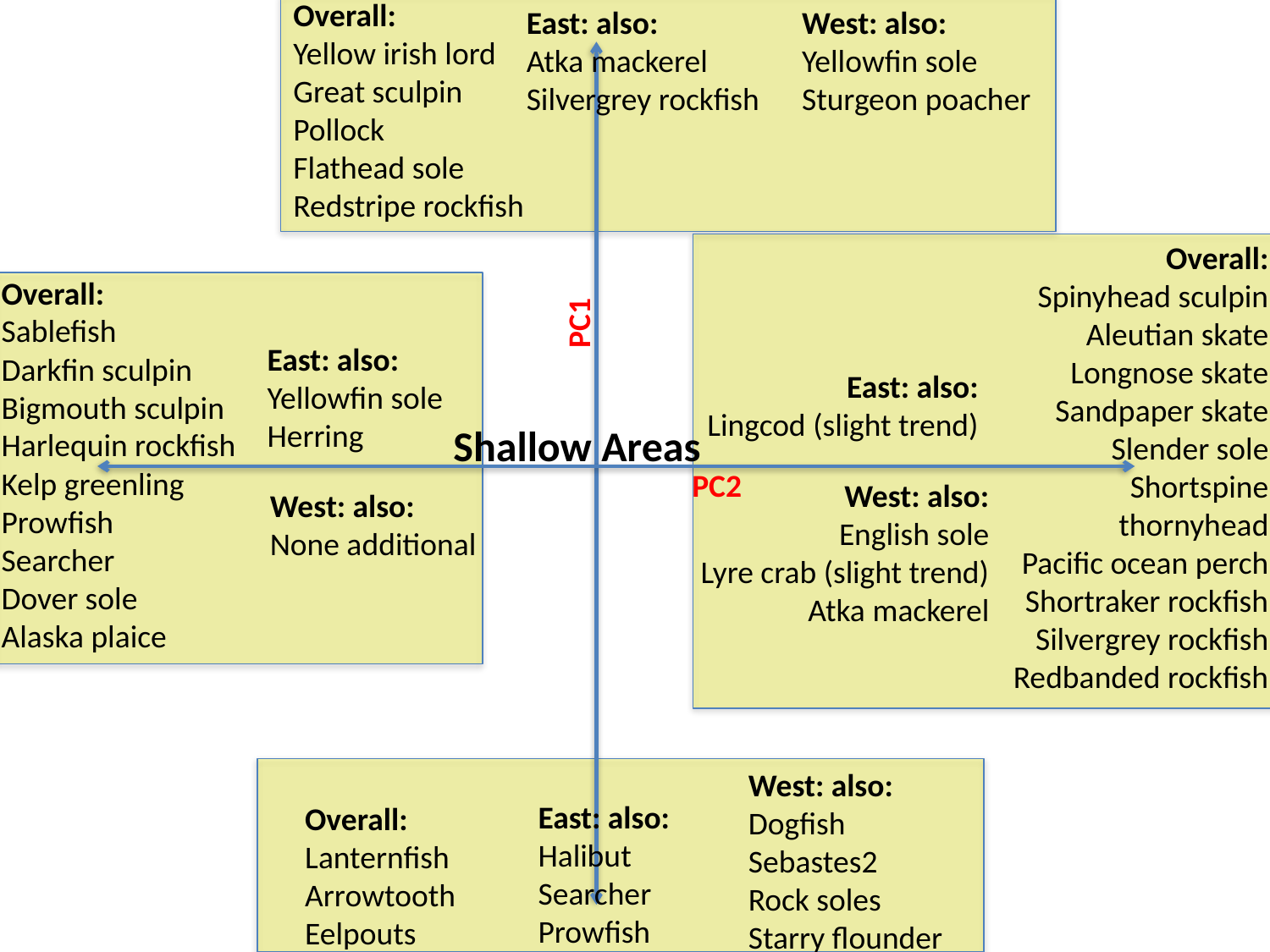

Overall:
Yellow irish lord
Great sculpin
Pollock
Flathead sole
Redstripe rockfish
East: also:
Atka mackerel
Silvergrey rockfish
West: also:
Yellowfin sole
Sturgeon poacher

Overall:
Spinyhead sculpin
Aleutian skate
Longnose skate
Sandpaper skate
Slender sole
Shortspine thornyhead
Pacific ocean perch
Shortraker rockfish
Silvergrey rockfish
Redbanded rockfish
East: also:
Lingcod (slight trend)
West: also:
English sole
Lyre crab (slight trend)
Atka mackerel

Overall:
Sablefish
Darkfin sculpin
Bigmouth sculpin
Harlequin rockfish
Kelp greenling
Prowfish
Searcher
Dover sole
Alaska plaice
East: also:
Yellowfin sole
Herring
West: also:
None additional

PC1
Shallow Areas
PC2

West: also:
Dogfish
Sebastes2
Rock soles
Starry flounder
East: also:
Halibut
Searcher
Prowfish
Overall:
Lanternfish
Arrowtooth
Eelpouts